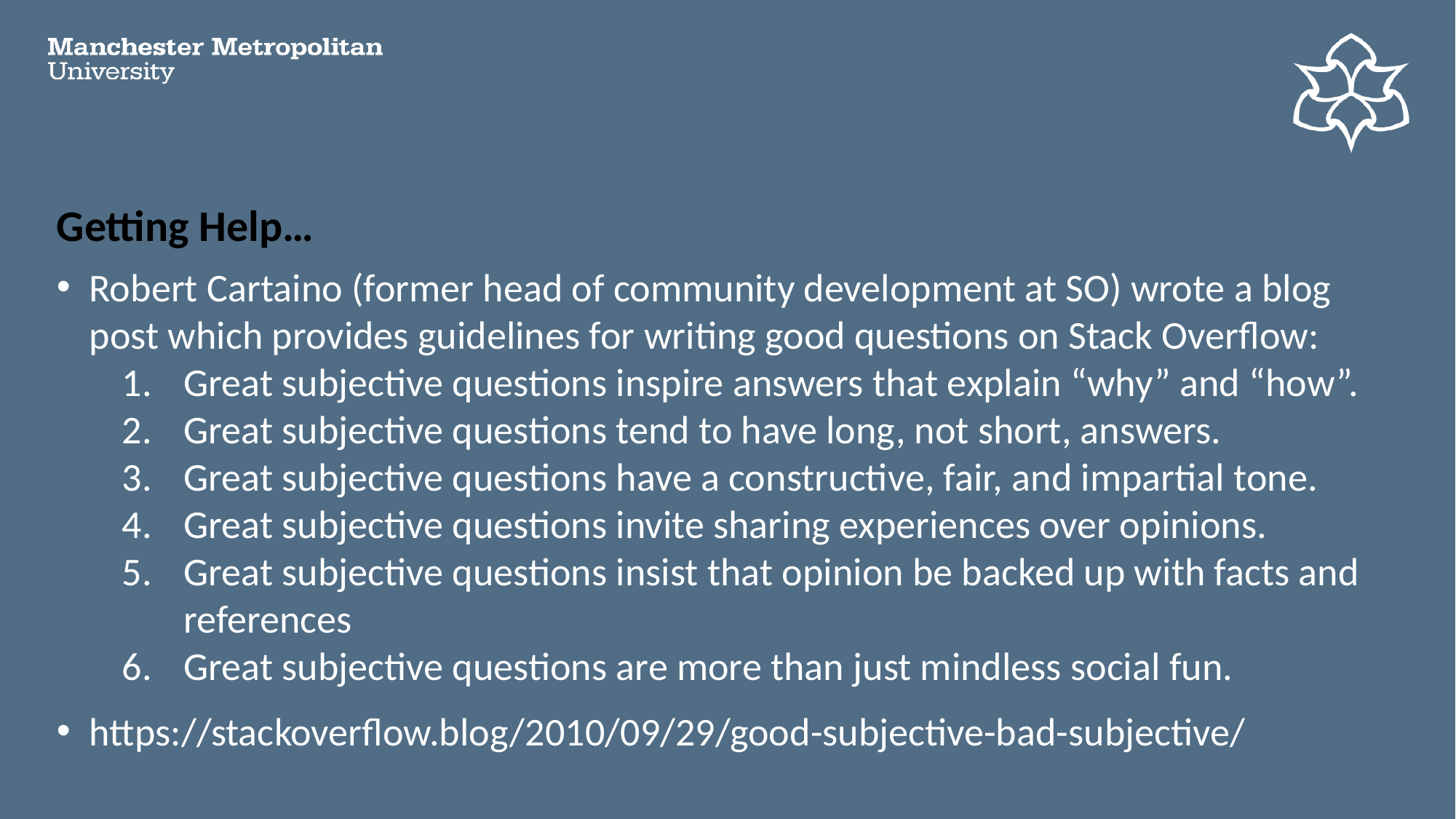

# Getting Help…
Robert Cartaino (former head of community development at SO) wrote a blog post which provides guidelines for writing good questions on Stack Overflow:
Great subjective questions inspire answers that explain “why” and “how”.
Great subjective questions tend to have long, not short, answers.
Great subjective questions have a constructive, fair, and impartial tone.
Great subjective questions invite sharing experiences over opinions.
Great subjective questions insist that opinion be backed up with facts and references
Great subjective questions are more than just mindless social fun.
https://stackoverflow.blog/2010/09/29/good-subjective-bad-subjective/